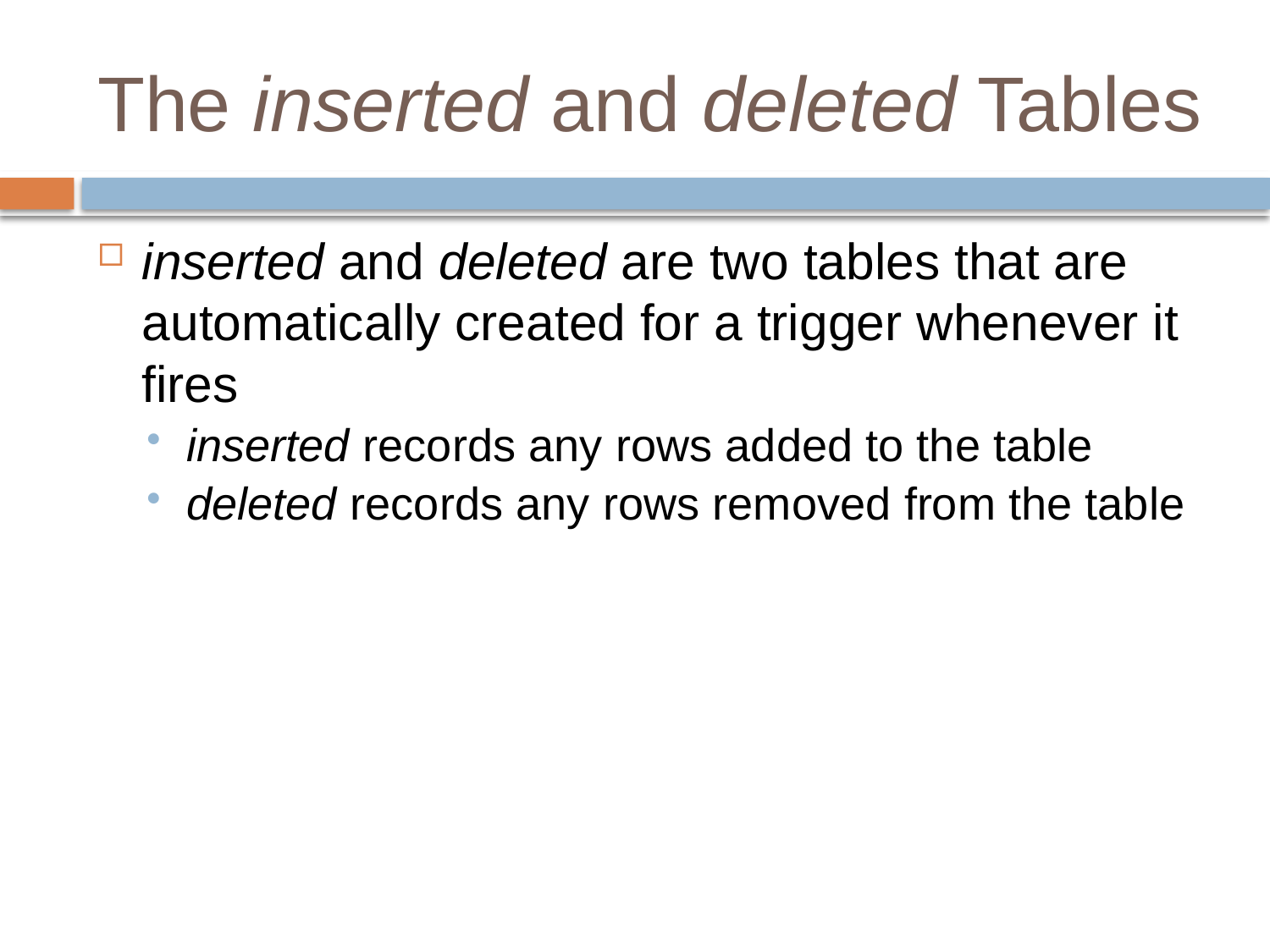

# The inserted and deleted Tables
inserted and deleted are two tables that are automatically created for a trigger whenever it fires
inserted records any rows added to the table
deleted records any rows removed from the table